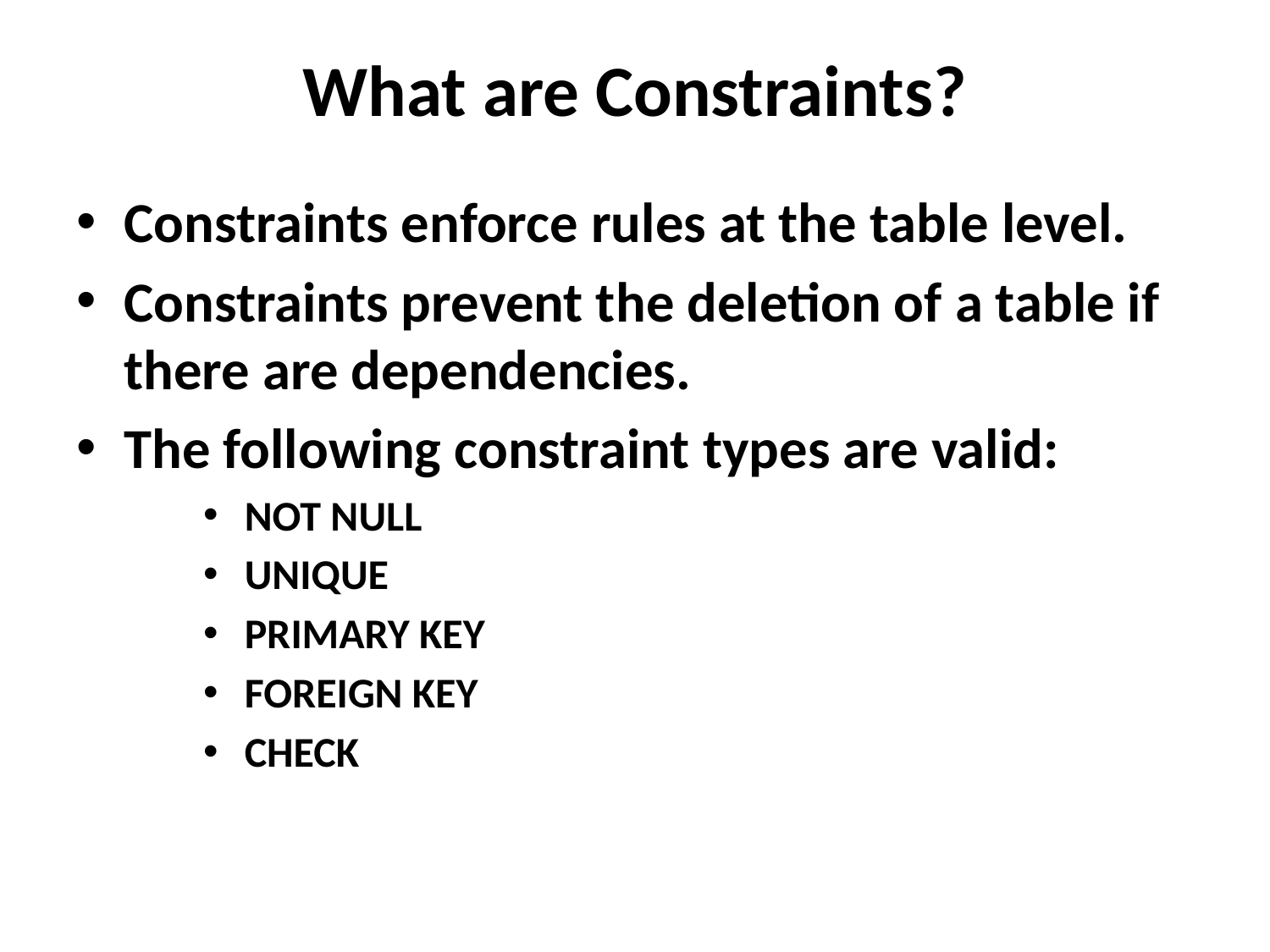

# What are Constraints?
Constraints enforce rules at the table level.
Constraints prevent the deletion of a table if there are dependencies.
The following constraint types are valid:
 NOT NULL
 UNIQUE
 PRIMARY KEY
 FOREIGN KEY
 CHECK